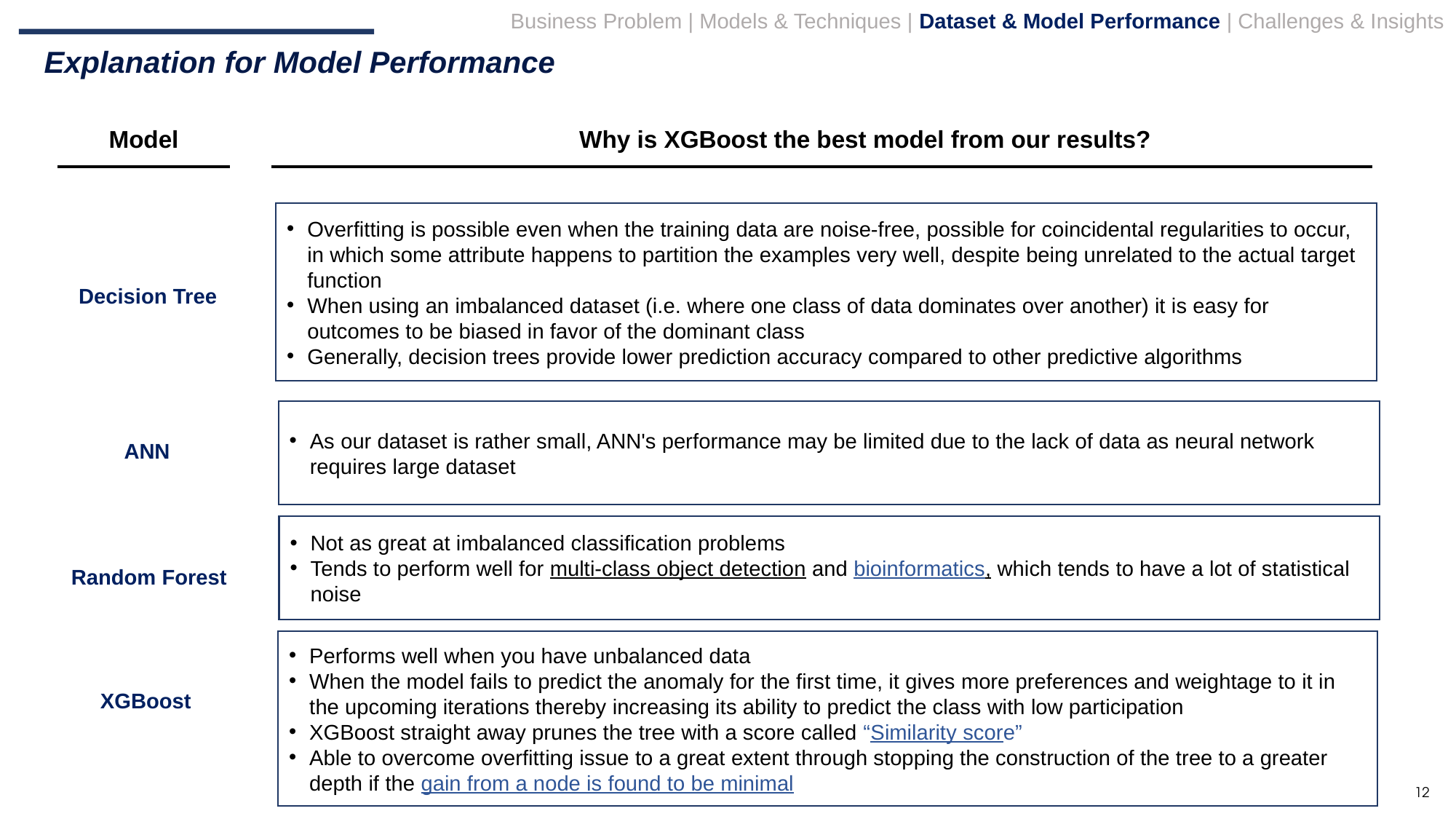

Explanation for Model Performance
Model
Why is XGBoost the best model from our results?
Overfitting is possible even when the training data are noise-free, possible for coincidental regularities to occur, in which some attribute happens to partition the examples very well, despite being unrelated to the actual target function
When using an imbalanced dataset (i.e. where one class of data dominates over another) it is easy for outcomes to be biased in favor of the dominant class
Generally, decision trees provide lower prediction accuracy compared to other predictive algorithms
Decision Tree
ANN
As our dataset is rather small, ANN's performance may be limited due to the lack of data as neural network requires large dataset
Random Forest
Not as great at imbalanced classification problems
Tends to perform well for multi-class object detection and bioinformatics, which tends to have a lot of statistical noise
XGBoost
Performs well when you have unbalanced data
When the model fails to predict the anomaly for the first time, it gives more preferences and weightage to it in the upcoming iterations thereby increasing its ability to predict the class with low participation
XGBoost straight away prunes the tree with a score called “Similarity score”
Able to overcome overfitting issue to a great extent through stopping the construction of the tree to a greater depth if the gain from a node is found to be minimal